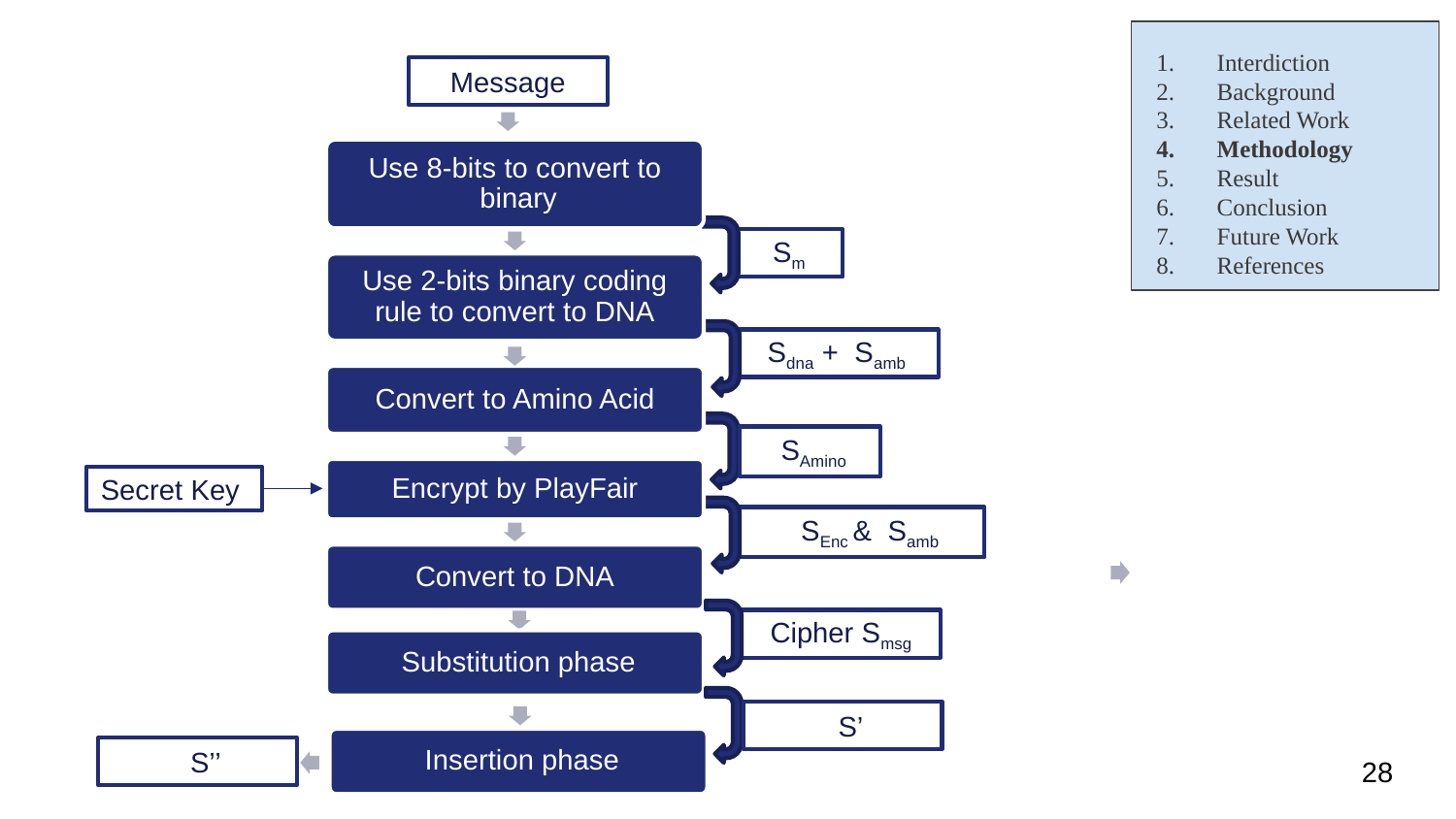

Interdiction
Background
Related Work
Methodology
Result
Conclusion
Future Work
References
Message

Use 8-bits to convert to binary
Sm

Use 2-bits binary coding rule to convert to DNA
Sdna +  Samb

Convert to Amino Acid
 SAmino

Encrypt by PlayFair
Secret Key
  SEnc &  Samb

Convert to DNA

Cipher Smsg

Substitution phase
  S’

Insertion phase
  S’’
28